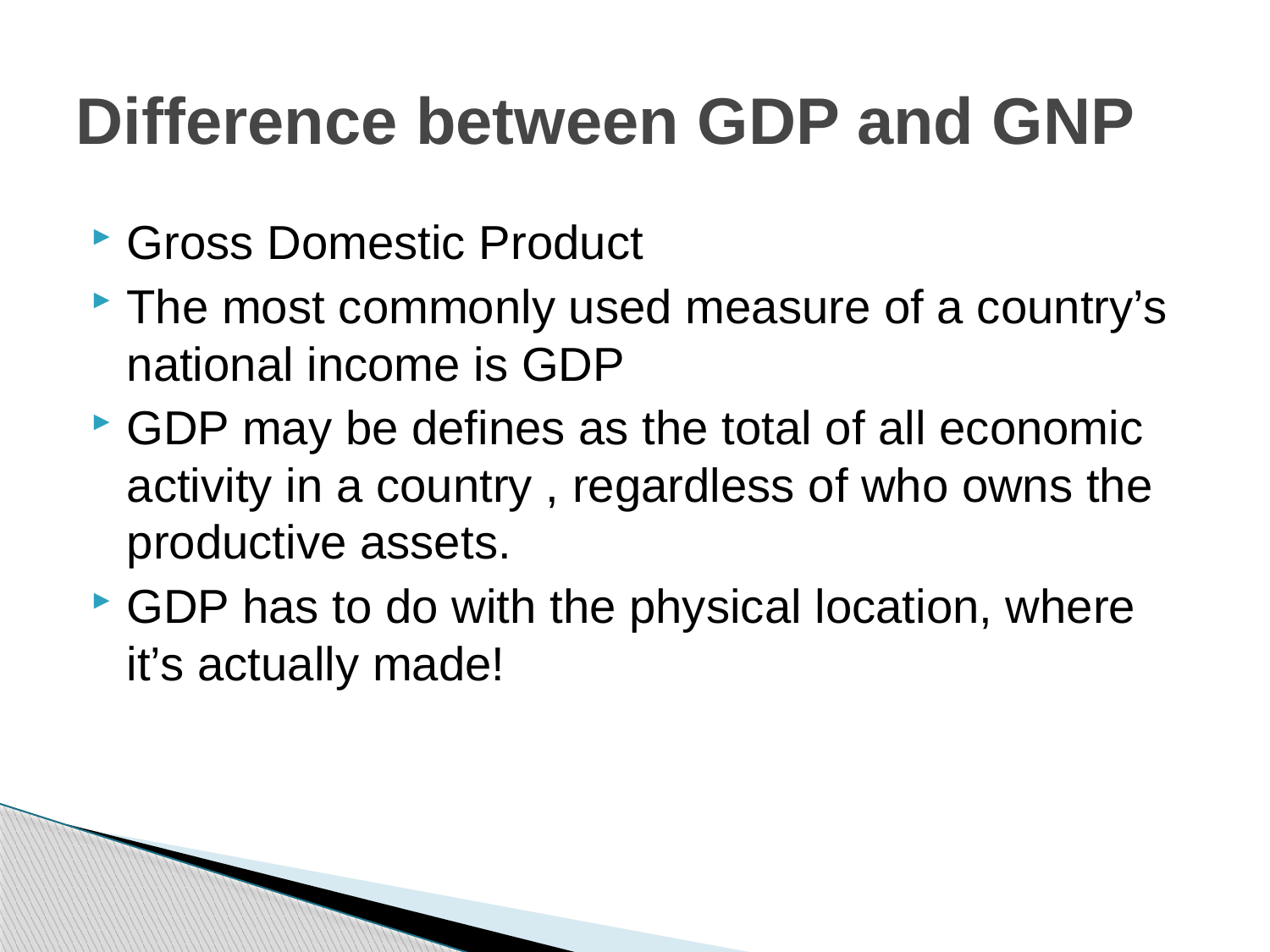

# Difference between GDP and GNP
Gross Domestic Product
The most commonly used measure of a country’s national income is GDP
GDP may be defines as the total of all economic activity in a country , regardless of who owns the productive assets.
GDP has to do with the physical location, where it’s actually made!